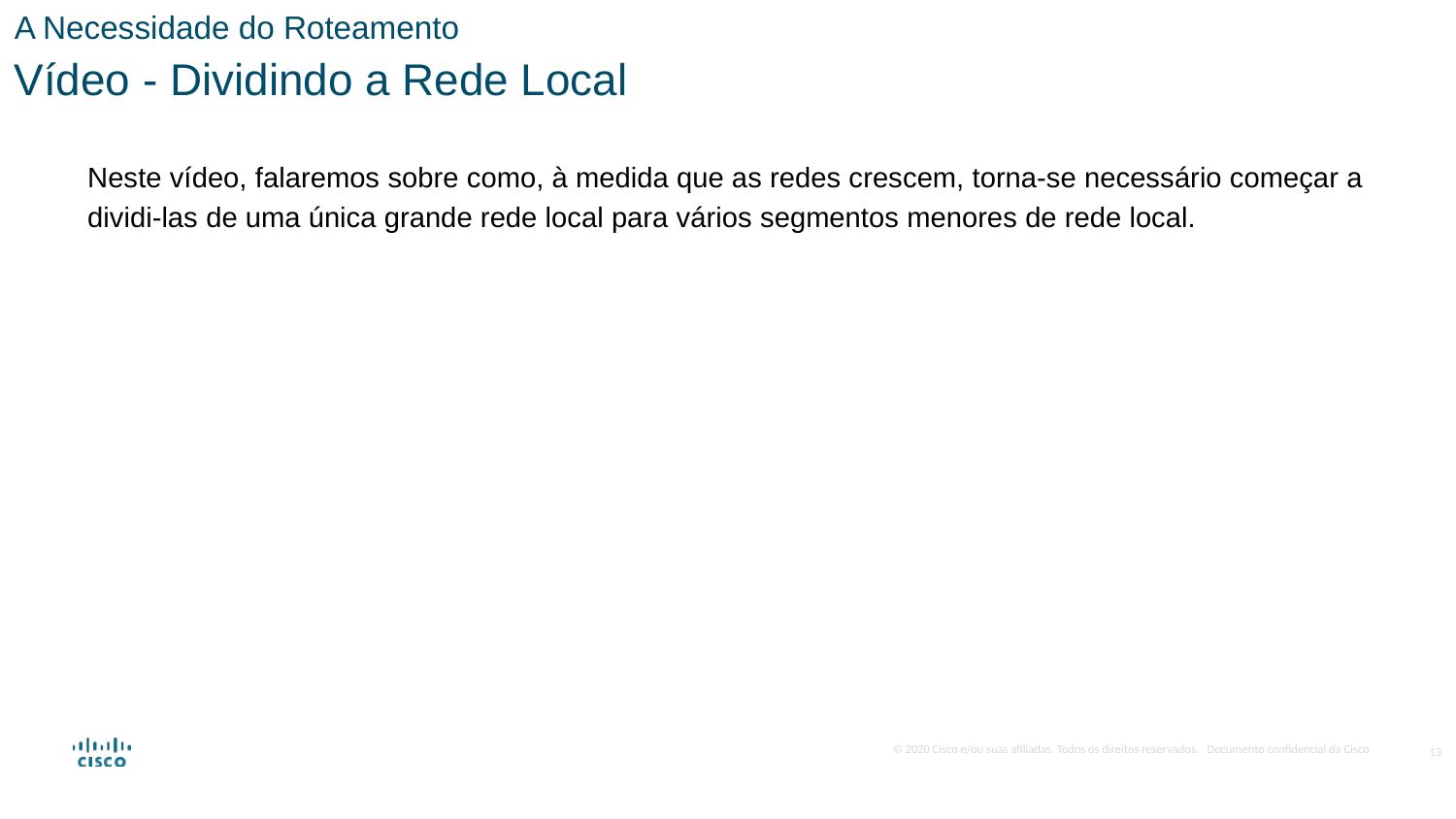

A Necessidade do Roteamento
Vídeo - Dividindo a Rede Local
Neste vídeo, falaremos sobre como, à medida que as redes crescem, torna-se necessário começar a dividi-las de uma única grande rede local para vários segmentos menores de rede local.
13